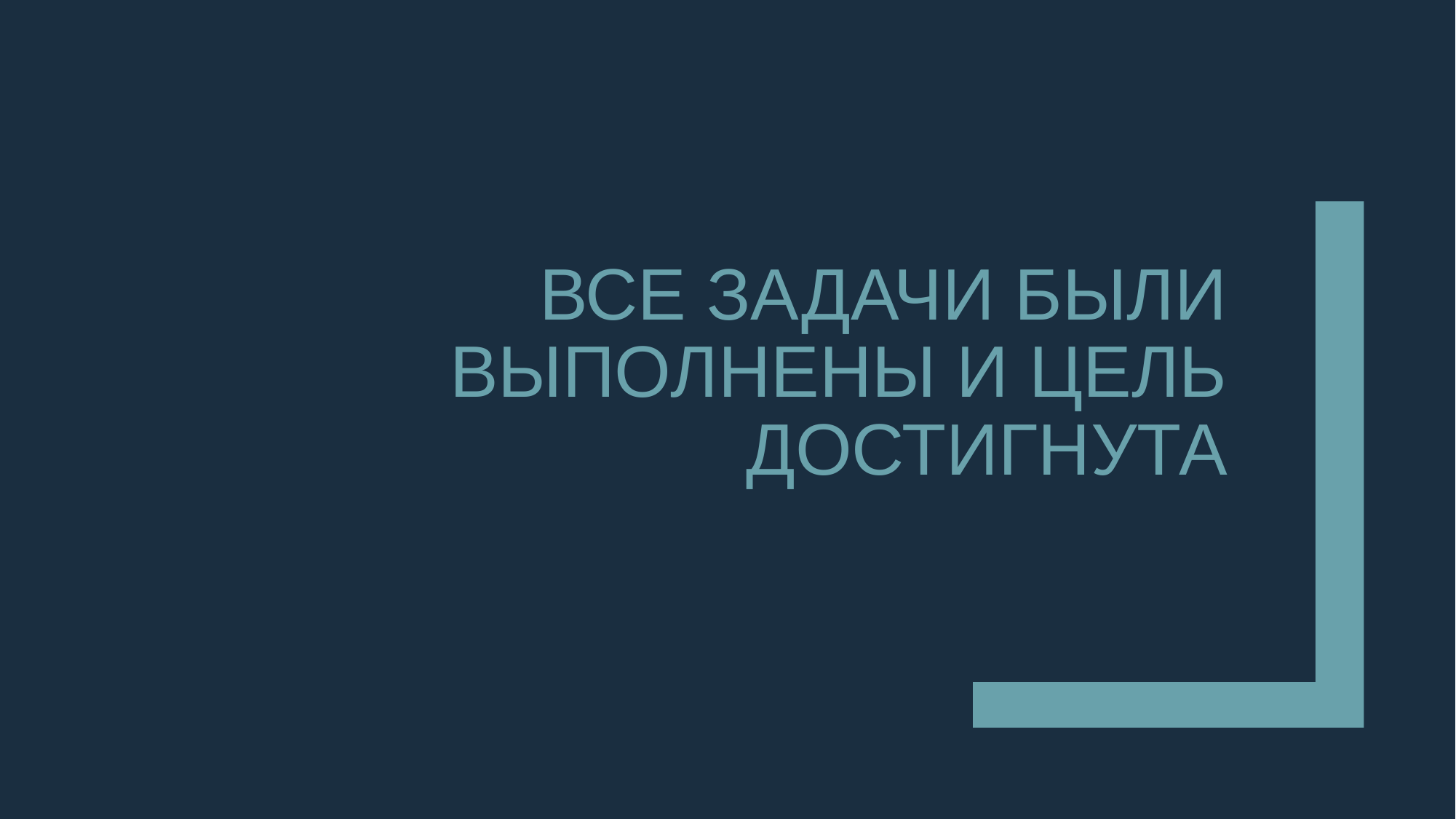

# Все задачи были выполнены и цель достигнута